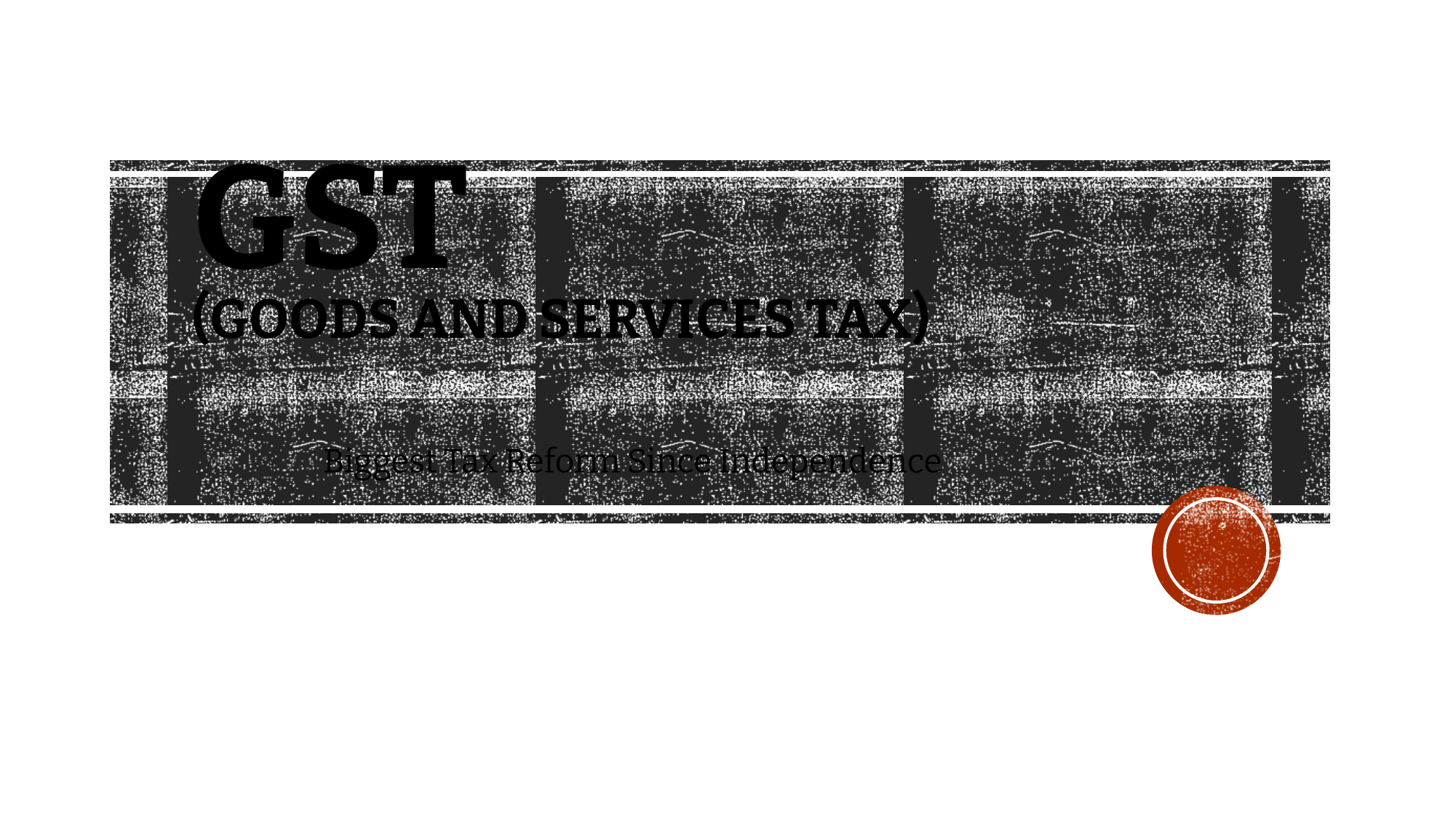

# GST (Goods and Services Tax)
Biggest Tax Reform Since Independence